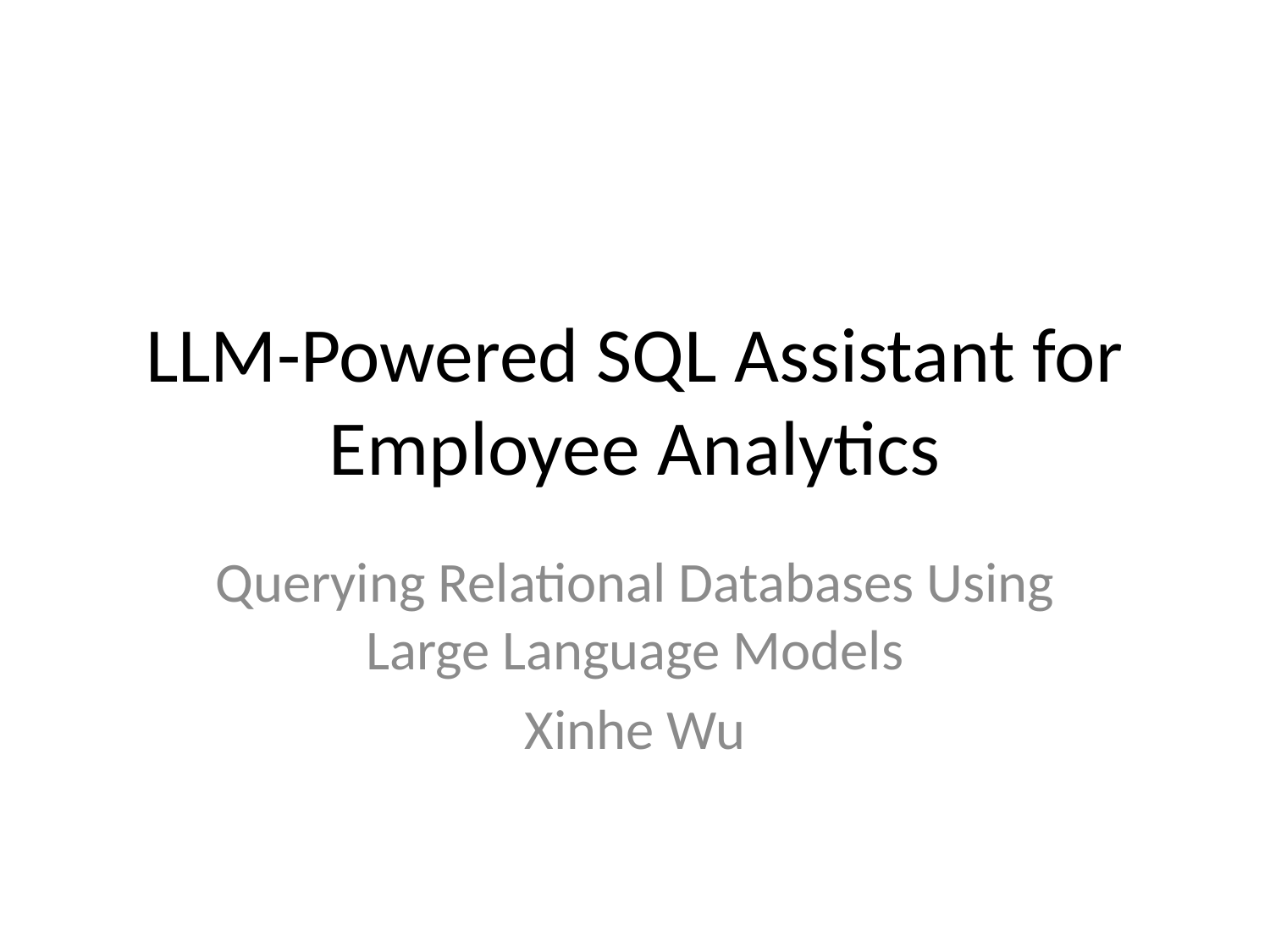

# LLM-Powered SQL Assistant for Employee Analytics
Querying Relational Databases Using Large Language Models
Xinhe Wu